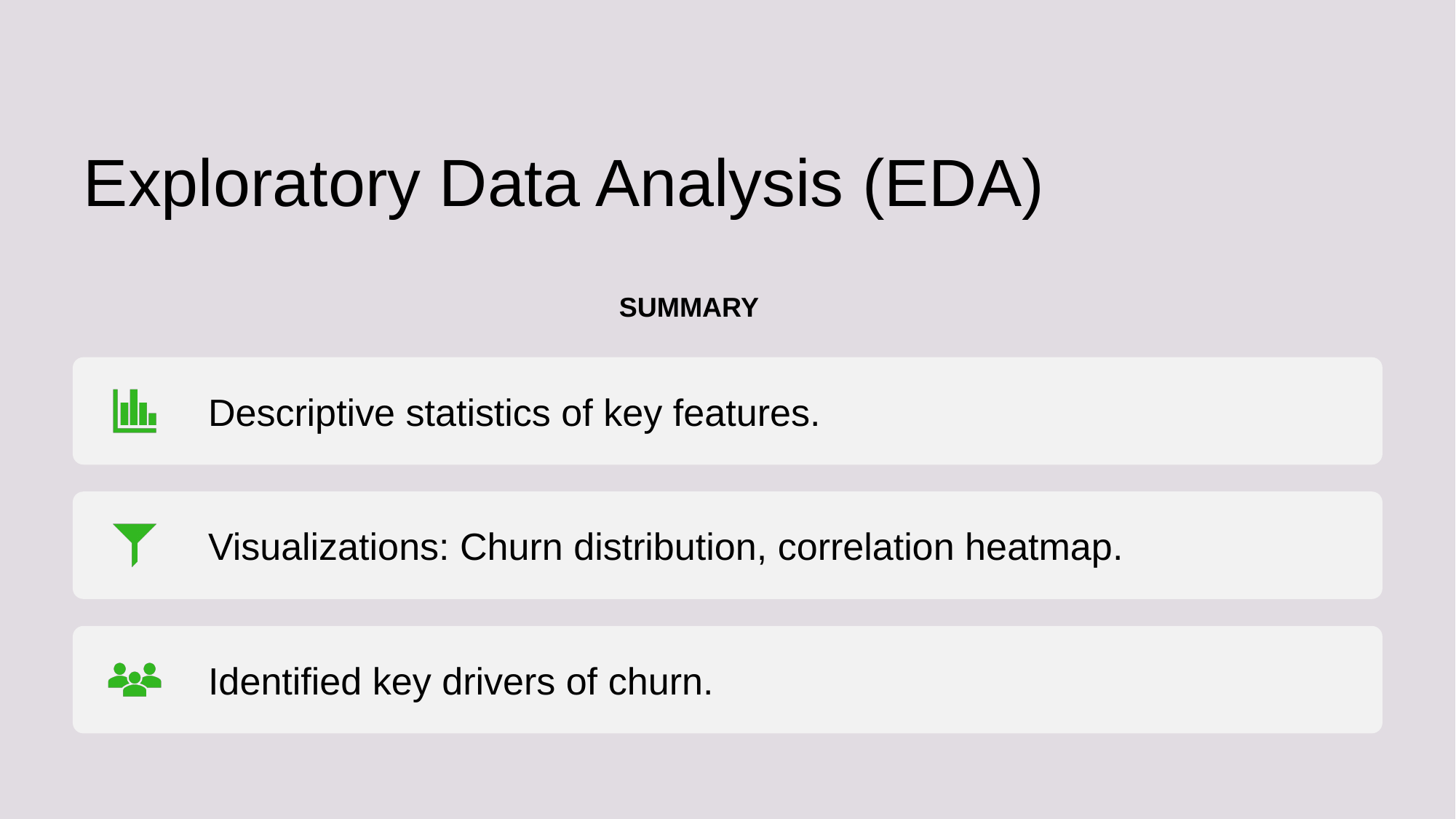

# Exploratory Data Analysis (EDA)
SUMMARY
Descriptive statistics of key features.
Visualizations: Churn distribution, correlation heatmap.
Identified key drivers of churn.